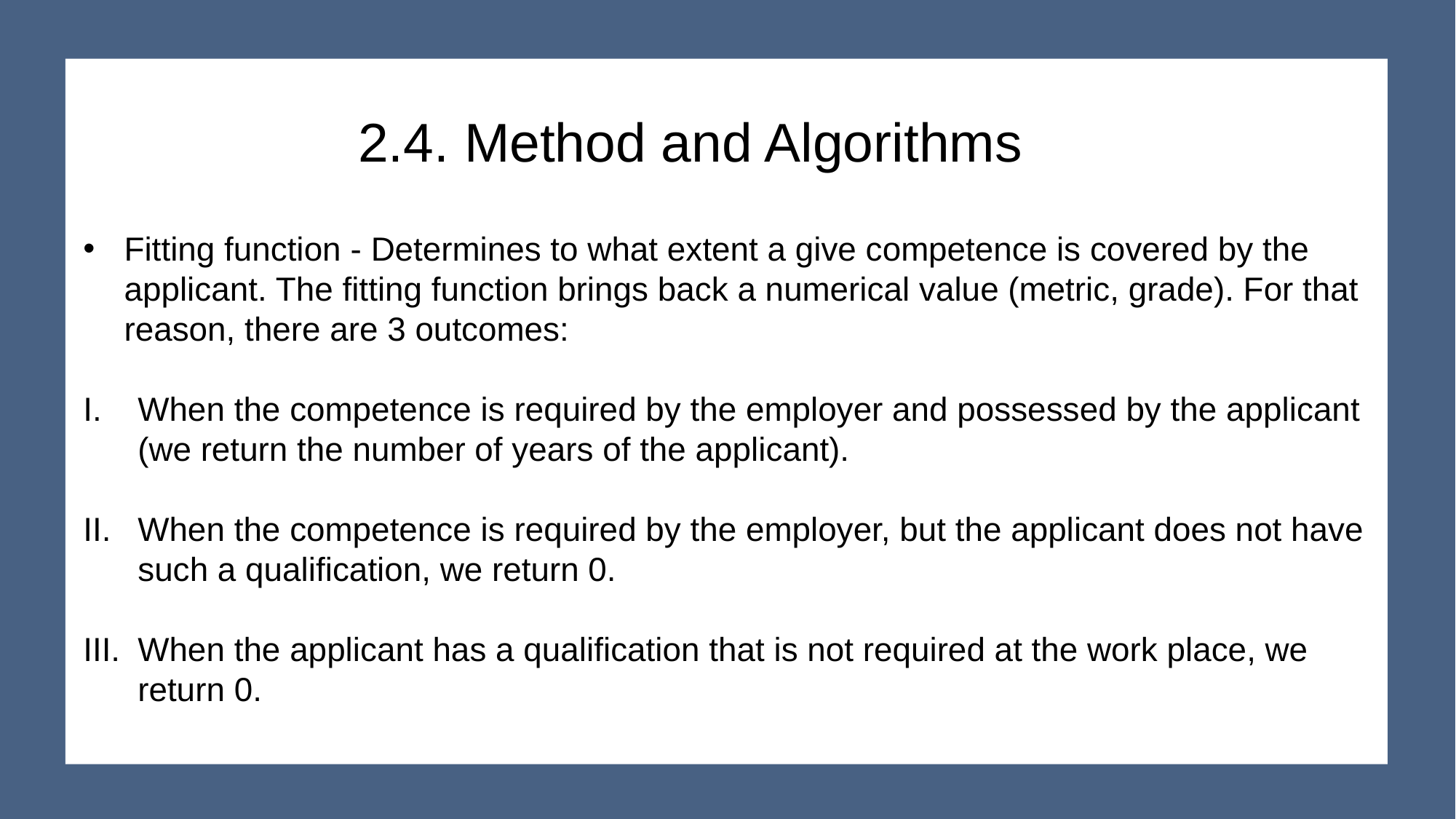

2.4. Method and Algorithms
Fitting function - Determines to what extent a give competence is covered by the applicant. The fitting function brings back a numerical value (metric, grade). For that reason, there are 3 outcomes:

When the competence is required by the employer and possessed by the applicant (we return the number of years of the applicant).

When the competence is required by the employer, but the applicant does not have such a qualification, we return 0.

When the applicant has a qualification that is not required at the work place, we return 0.